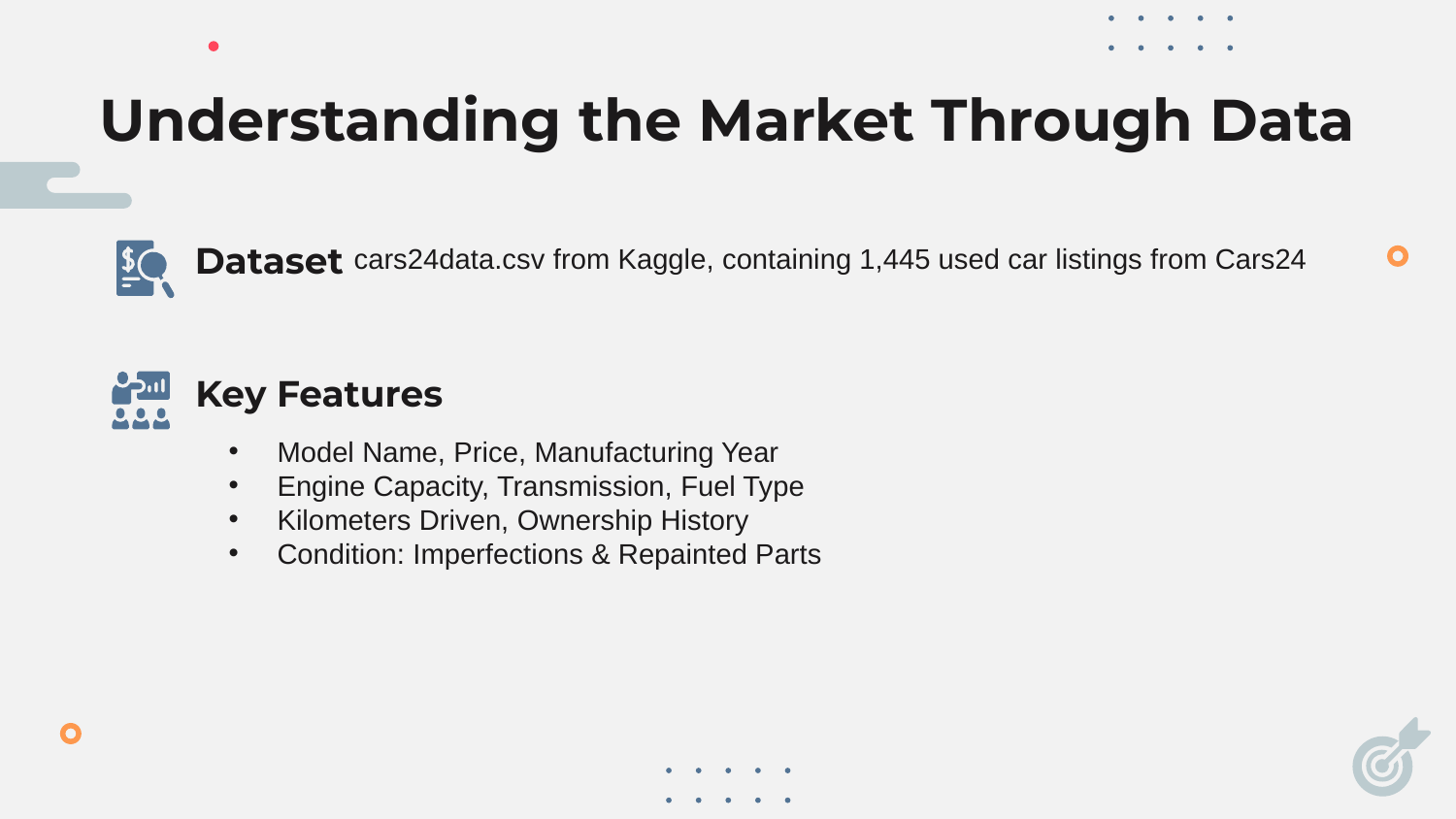

# Understanding the Market Through Data
Dataset
cars24data.csv from Kaggle, containing 1,445 used car listings from Cars24

Key Features

Model Name, Price, Manufacturing Year
Engine Capacity, Transmission, Fuel Type
Kilometers Driven, Ownership History
Condition: Imperfections & Repainted Parts